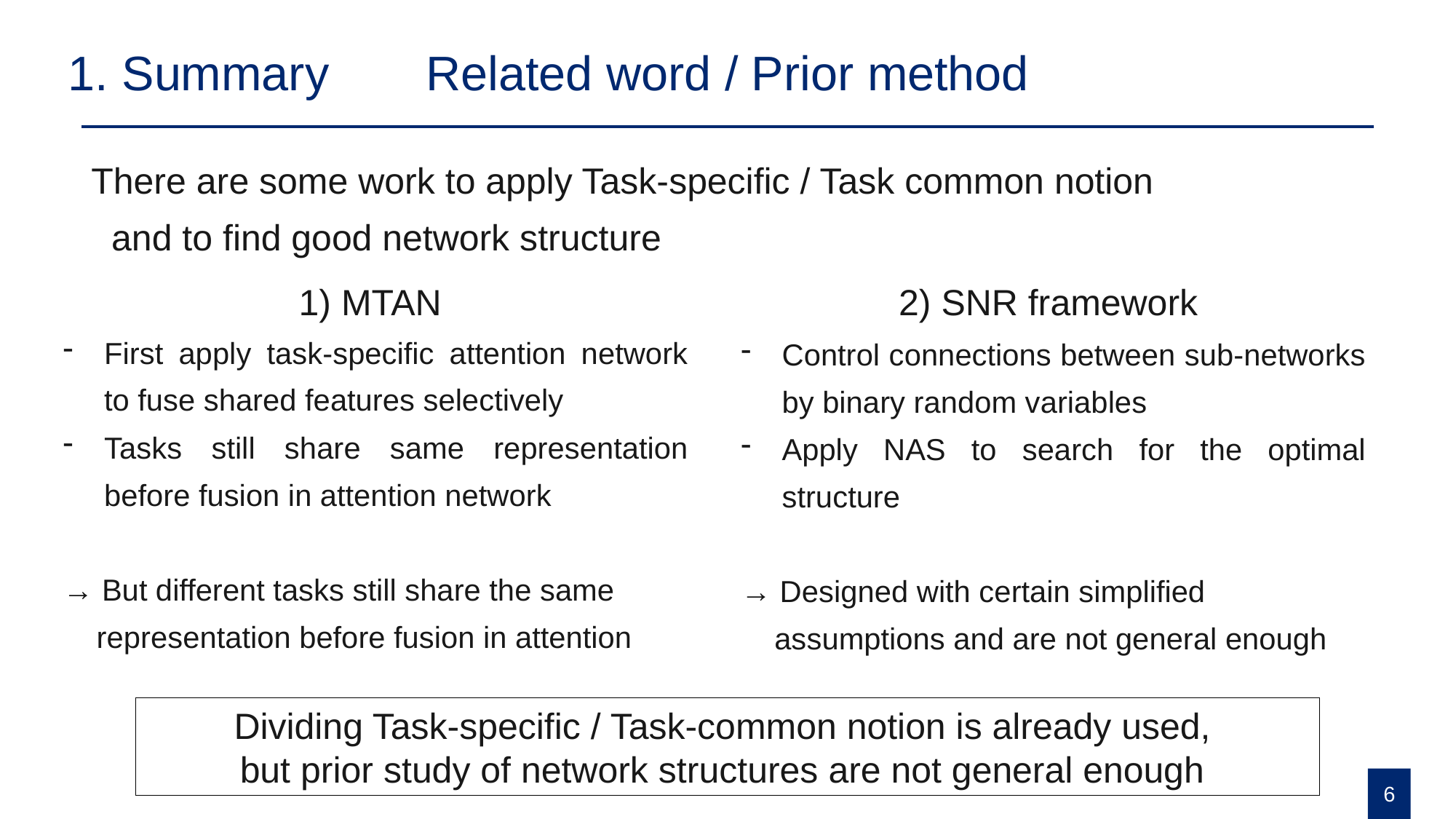

1. Summary
# Related word / Prior method
There are some work to apply Task-specific / Task common notion
  and to find good network structure
2) SNR framework
1) MTAN
First apply task-specific attention network to fuse shared features selectively
Tasks still share same representation before fusion in attention network

→ But different tasks still share the same
    representation before fusion in attention
Control connections between sub-networks by binary random variables
Apply NAS to search for the optimal structure

→ Designed with certain simplified
    assumptions and are not general enough
Dividing Task-specific / Task-common notion is already used,
but prior study of network structures are not general enough